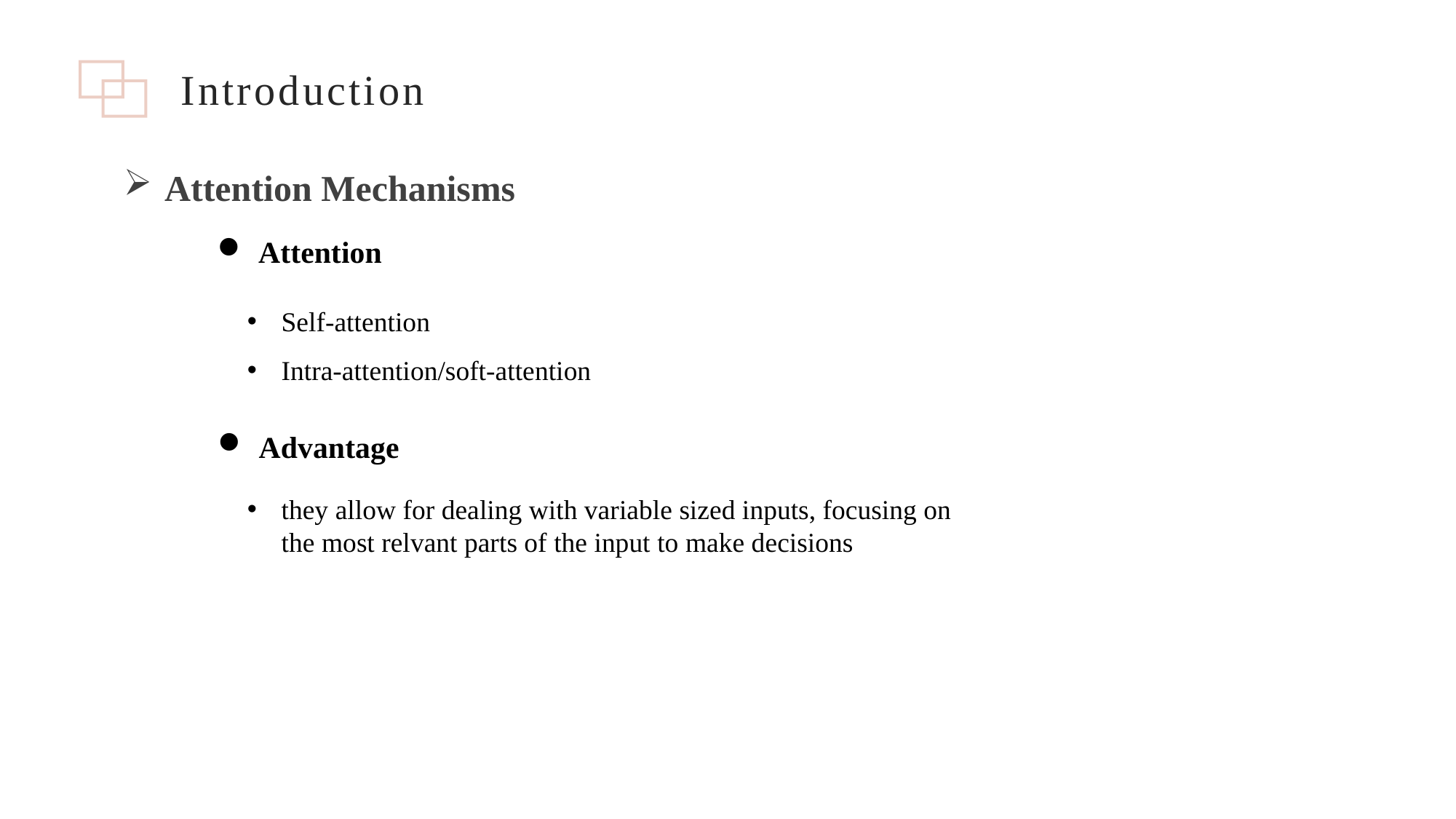

Introduction

Attention Mechanisms
Attention
Self-attention
Intra-attention/soft-attention
Advantage
they allow for dealing with variable sized inputs, focusing on the most relvant parts of the input to make decisions